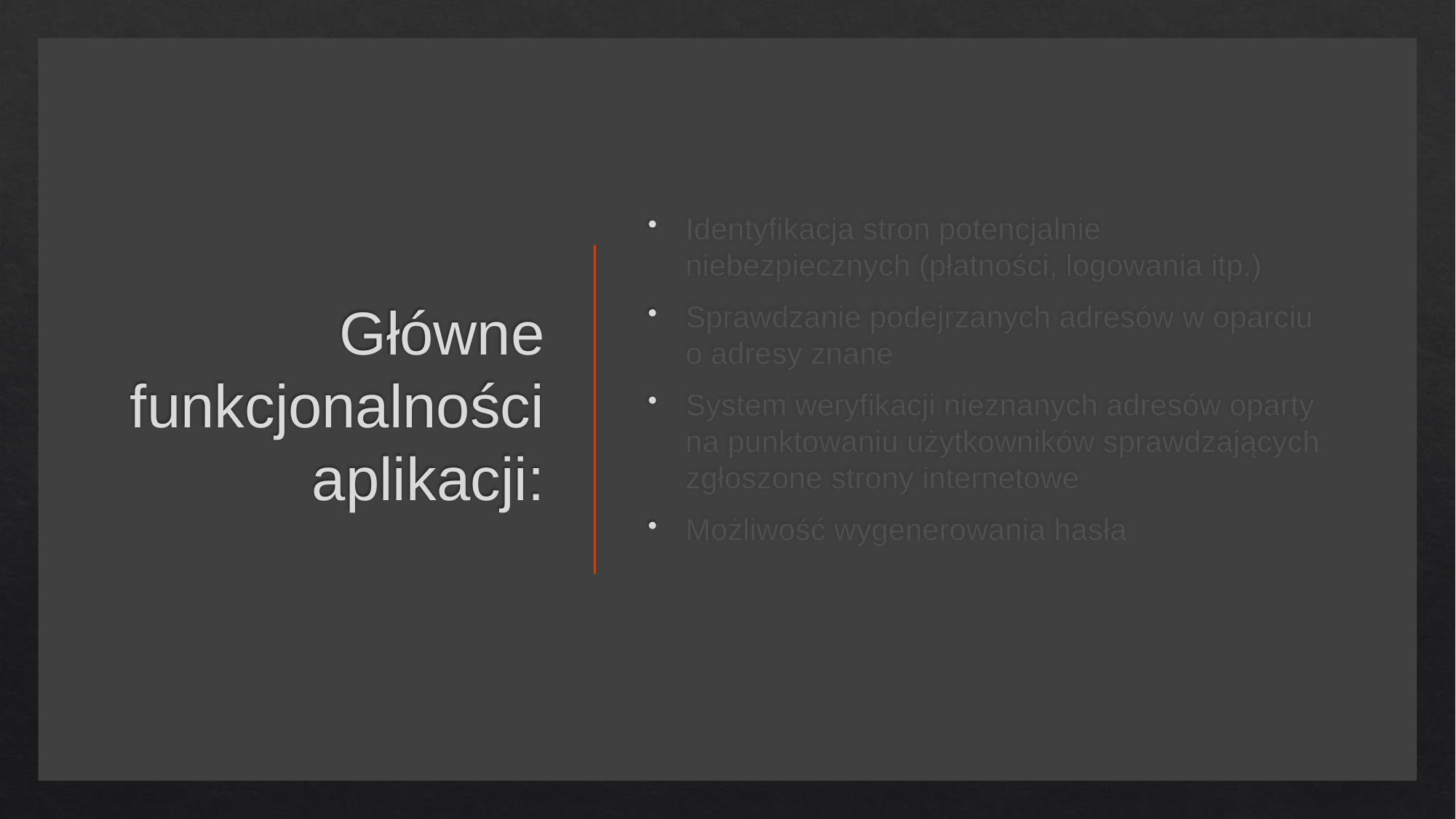

# Główne funkcjonalności aplikacji:
Identyfikacja stron potencjalnie niebezpiecznych (płatności, logowania itp.)
Sprawdzanie podejrzanych adresów w oparciu o adresy znane
System weryfikacji nieznanych adresów oparty na punktowaniu użytkowników sprawdzających zgłoszone strony internetowe
Możliwość wygenerowania hasła